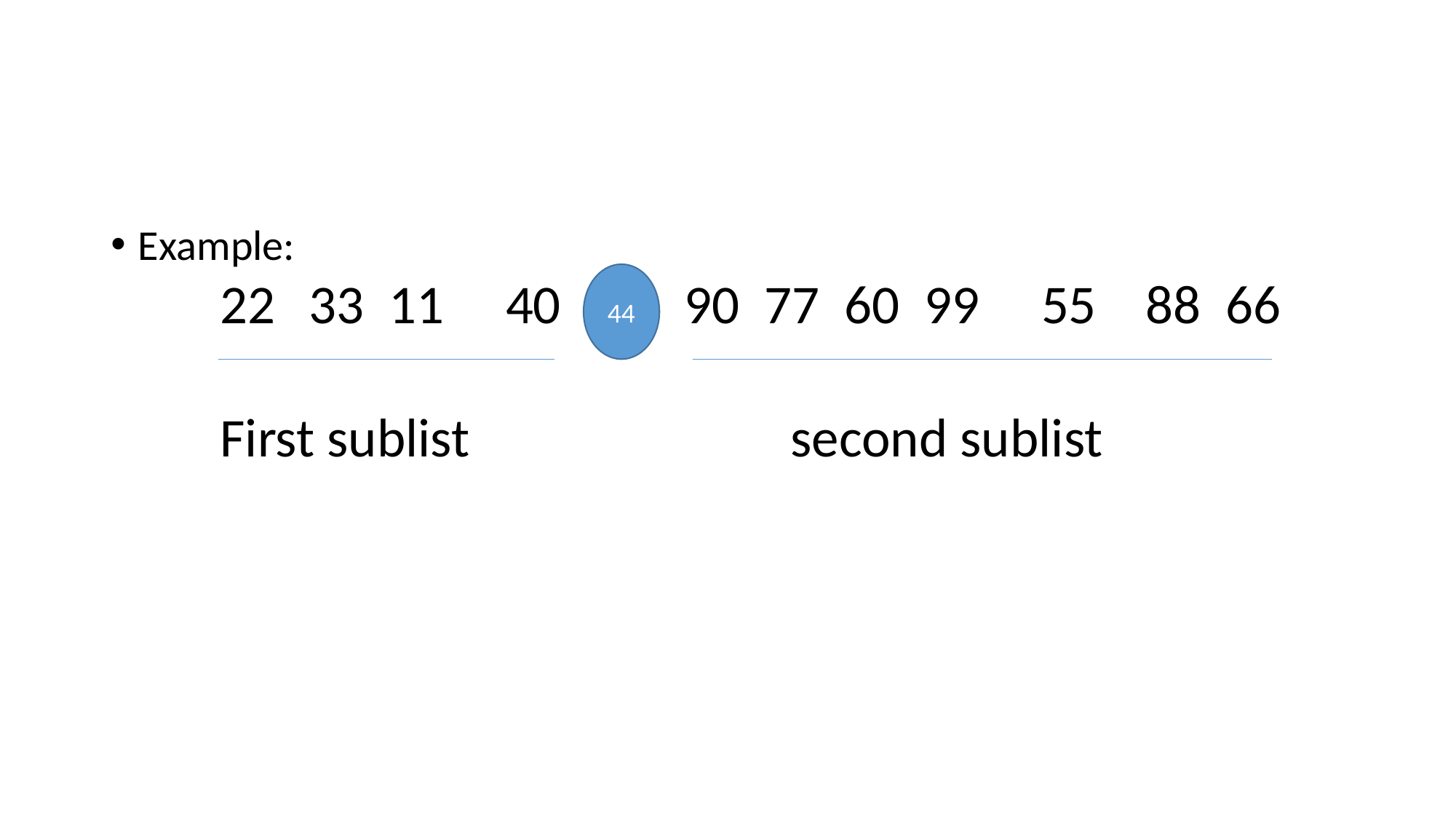

#
Example:
33  11     40          90  77  60  99     55    88  66

First sublist                          second sublist

44